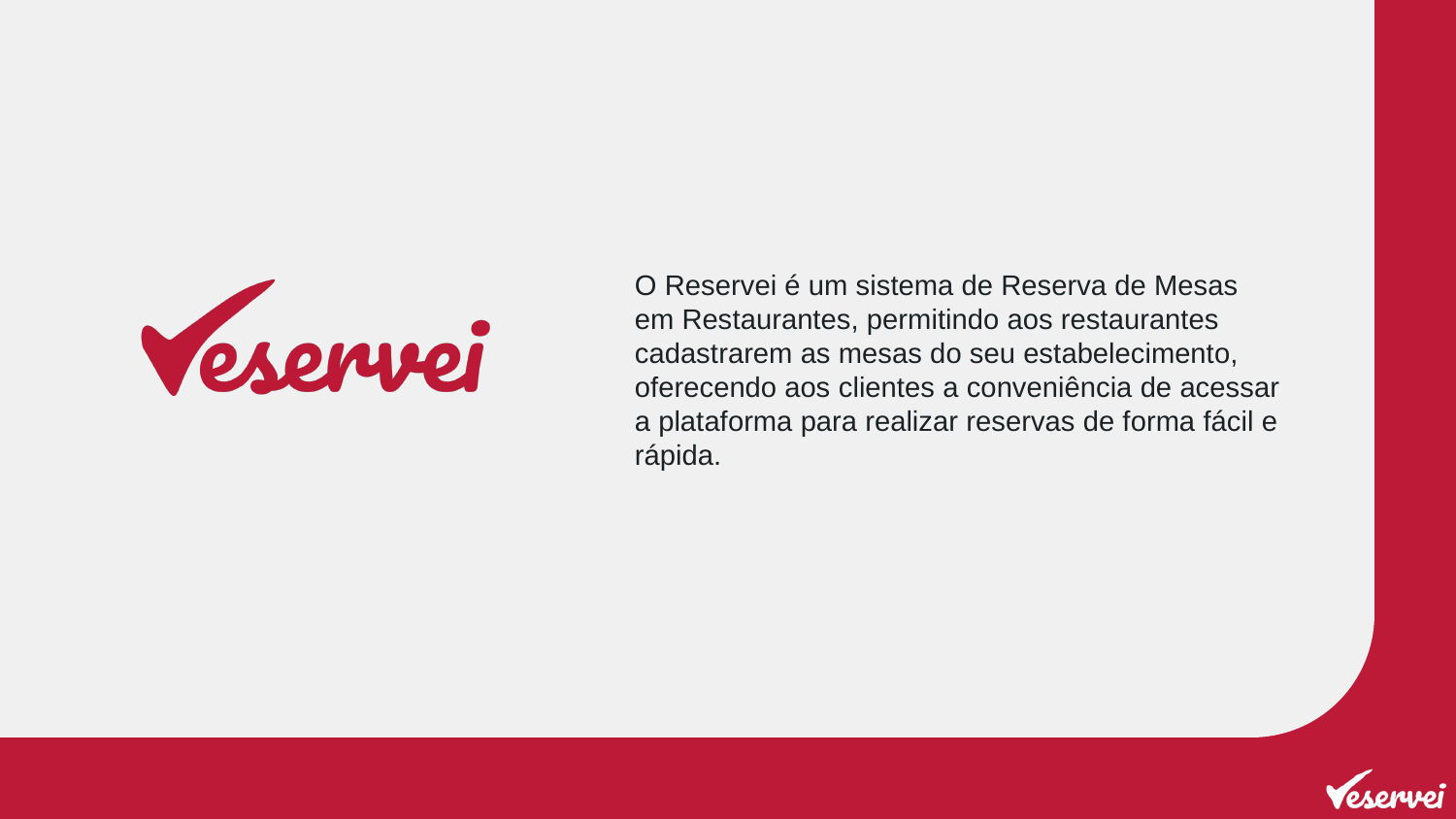

O Reservei é um sistema de Reserva de Mesas em Restaurantes, permitindo aos restaurantes cadastrarem as mesas do seu estabelecimento, oferecendo aos clientes a conveniência de acessar a plataforma para realizar reservas de forma fácil e rápida.